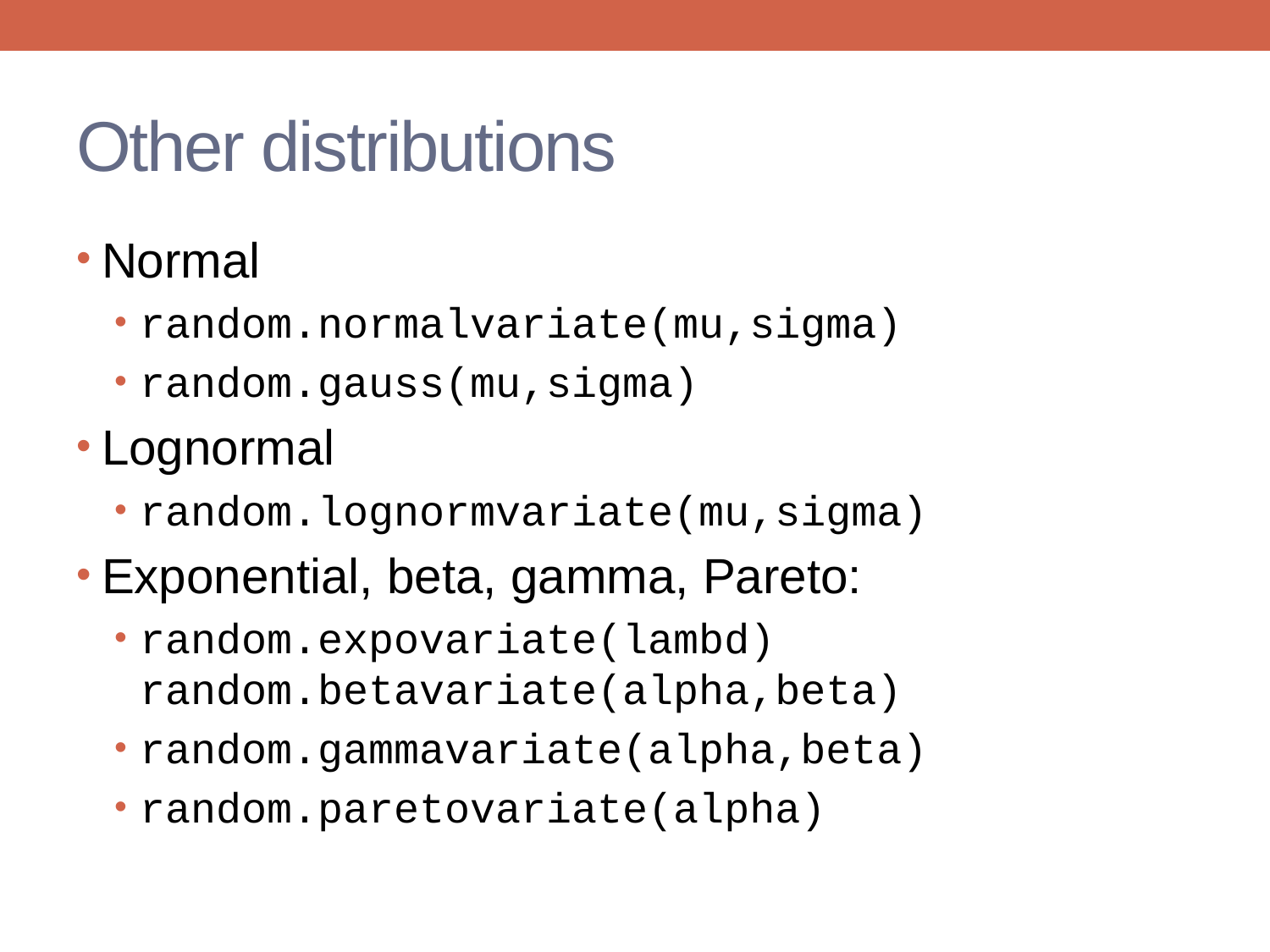

# Other distributions
Normal
random.normalvariate(mu,sigma)
random.gauss(mu,sigma)
Lognormal
random.lognormvariate(mu,sigma)
Exponential, beta, gamma, Pareto:
random.expovariate(lambd) random.betavariate(alpha,beta)
random.gammavariate(alpha,beta)
random.paretovariate(alpha)